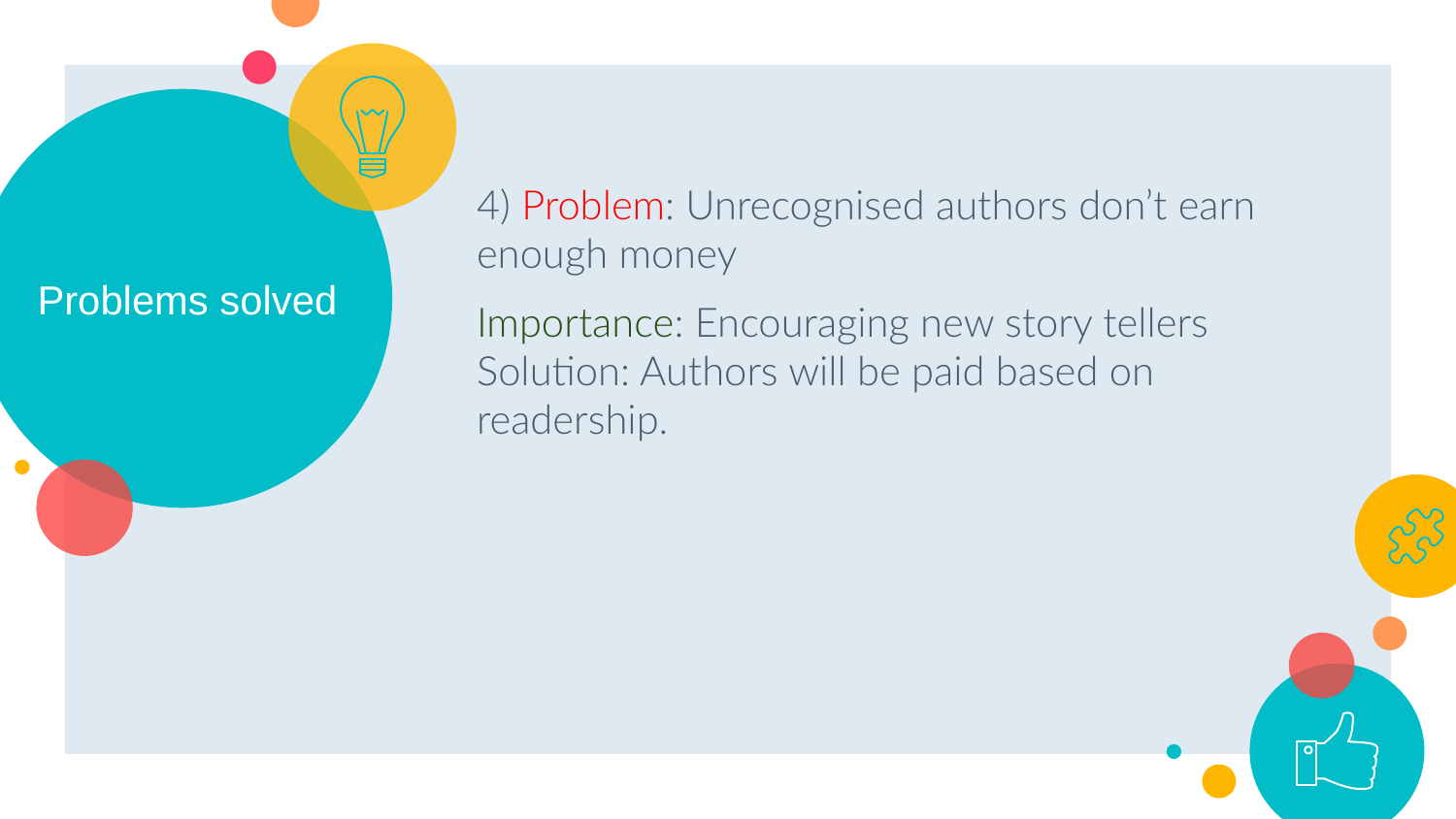

# Problems solved
4) Problem: Unrecognised authors don’t earn enough money
Importance: Encouraging new story tellers Solution: Authors will be paid based on readership.